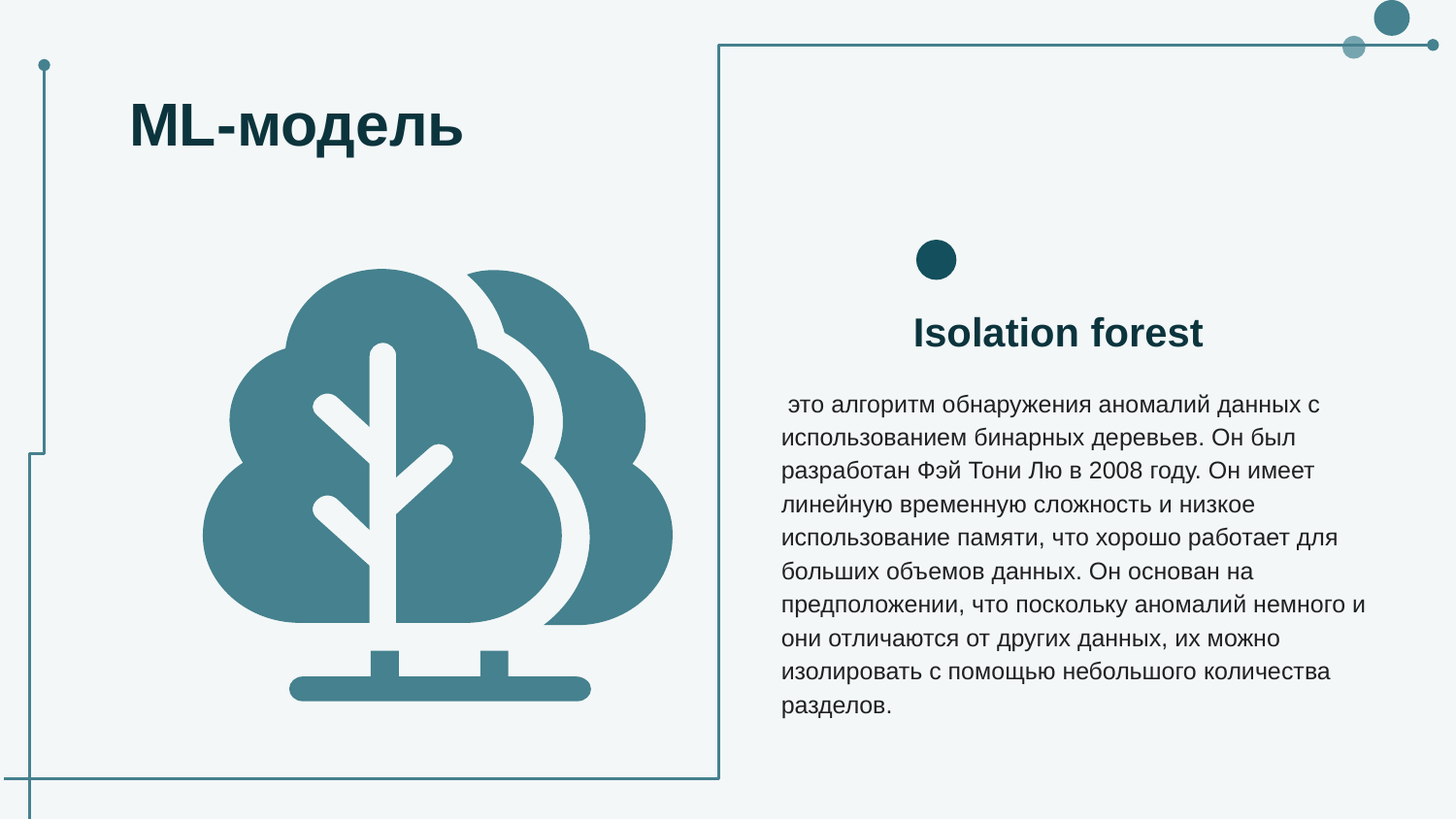

# ML-модель

Isolation forest
 это алгоритм обнаружения аномалий данных с использованием бинарных деревьев. Он был разработан Фэй Тони Лю в 2008 году. Он имеет линейную временную сложность и низкое использование памяти, что хорошо работает для больших объемов данных. Он основан на предположении, что поскольку аномалий немного и они отличаются от других данных, их можно изолировать с помощью небольшого количества разделов.